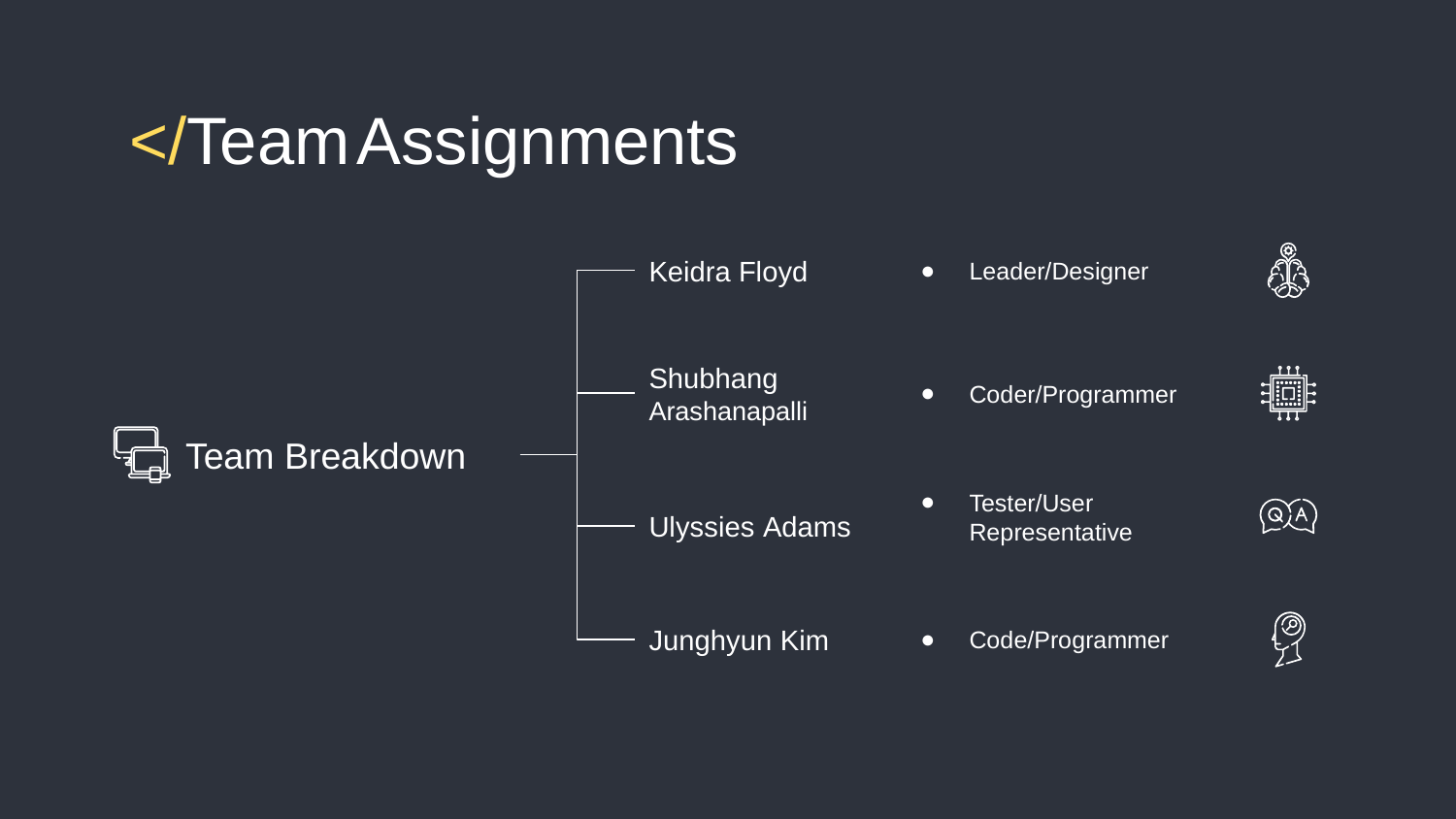

# </Team Assignments
Keidra Floyd
Leader/Designer

Shubhang Arashanapalli
Coder/Programmer

Team Breakdown

Ulyssies Adams
Tester/User Representative

Junghyun Kim
Code/Programmer